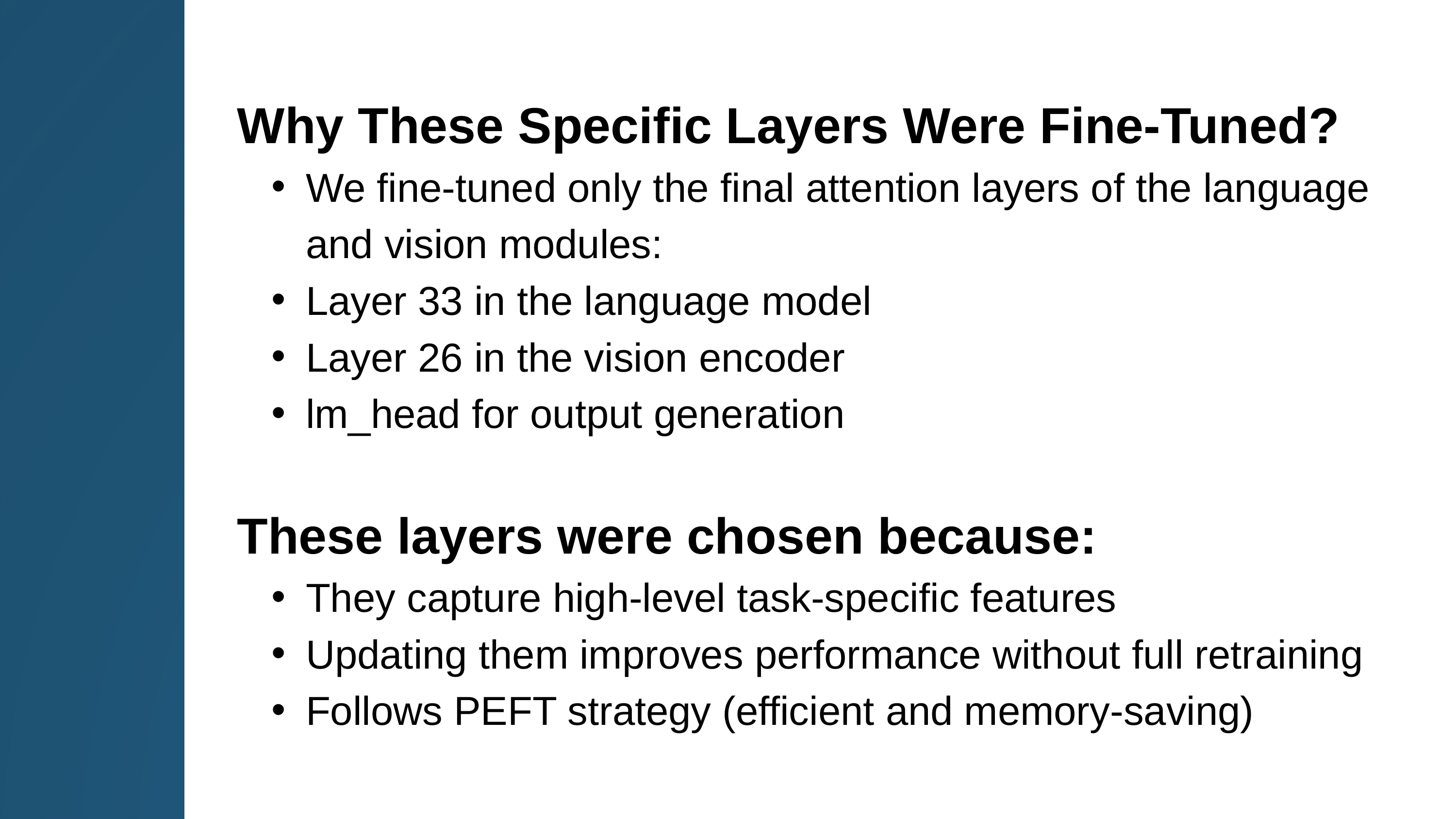

Why These Specific Layers Were Fine-Tuned?
We fine-tuned only the final attention layers of the language and vision modules:
Layer 33 in the language model
Layer 26 in the vision encoder
lm_head for output generation

These layers were chosen because:
They capture high-level task-specific features
Updating them improves performance without full retraining
Follows PEFT strategy (efficient and memory-saving)